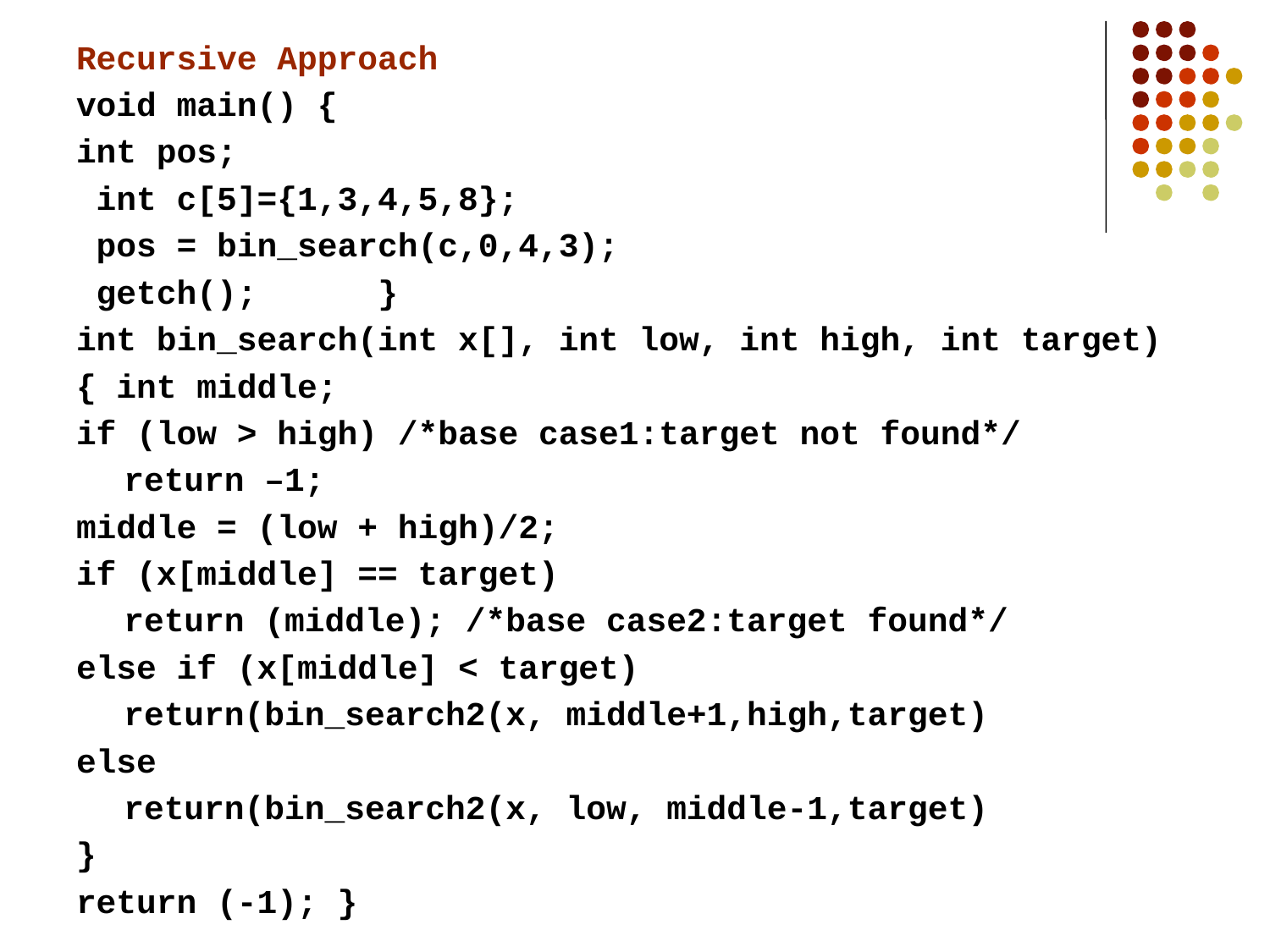

Recursive Approach
void main() {
int pos;
 int c[5]={1,3,4,5,8};
 pos = bin_search(c,0,4,3);
 getch();	}
int bin_search(int x[], int low, int high, int target)
{ int middle;
if (low > high) /*base case1:target not found*/
	return –1;
middle = (low + high)/2;
if (x[middle] == target)
	return (middle); /*base case2:target found*/
else if (x[middle] < target)
	return(bin_search2(x, middle+1,high,target)
else
	return(bin_search2(x, low, middle-1,target)
}
return (-1); }